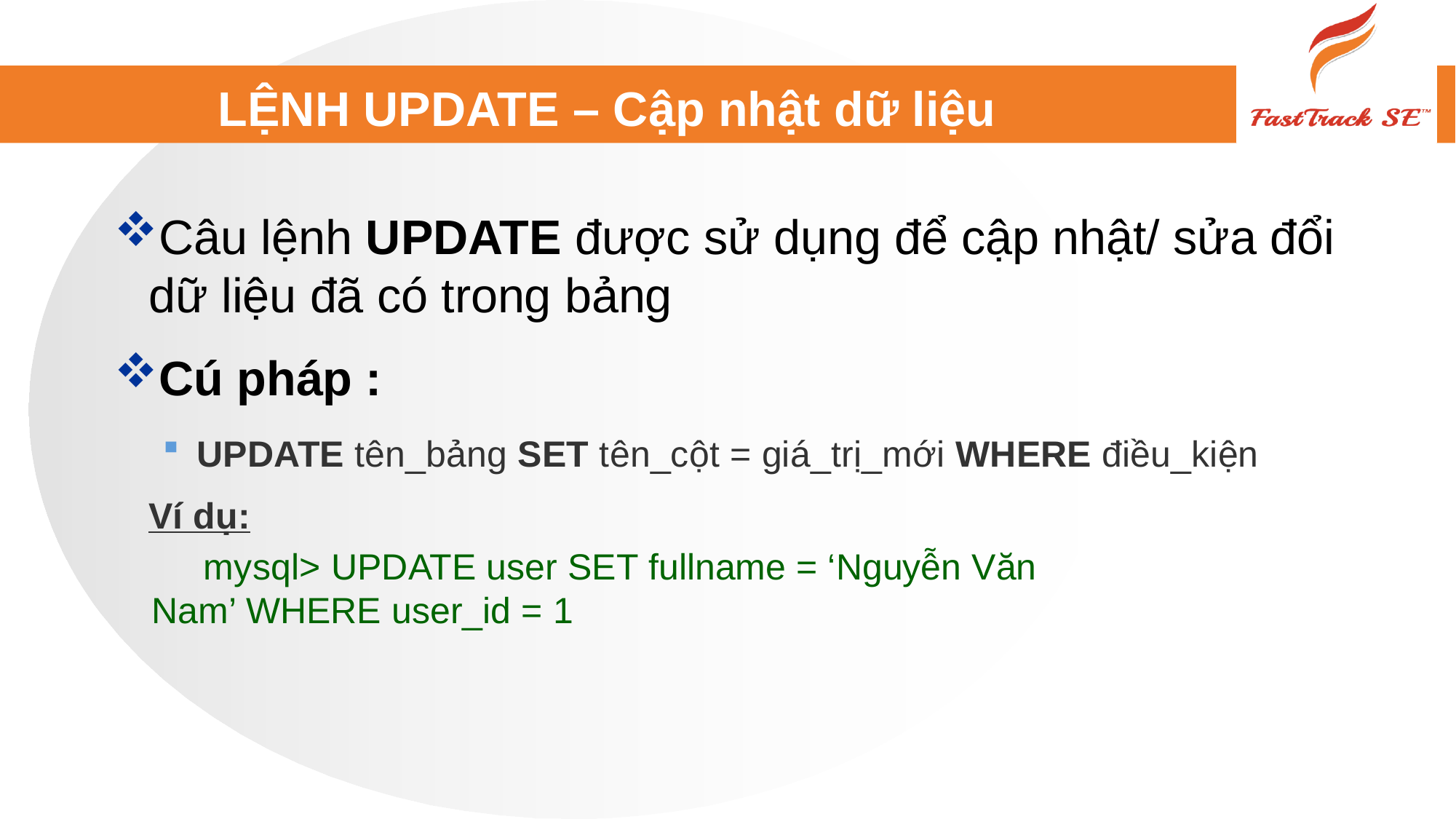

# LỆNH UPDATE – Cập nhật dữ liệu
Câu lệnh UPDATE được sử dụng để cập nhật/ sửa đổi dữ liệu đã có trong bảng
Cú pháp :
UPDATE tên_bảng SET tên_cột = giá_trị_mới WHERE điều_kiện
 Ví dụ:
     mysql> UPDATE user SET fullname = ‘Nguyễn Văn Nam’ WHERE user_id = 1